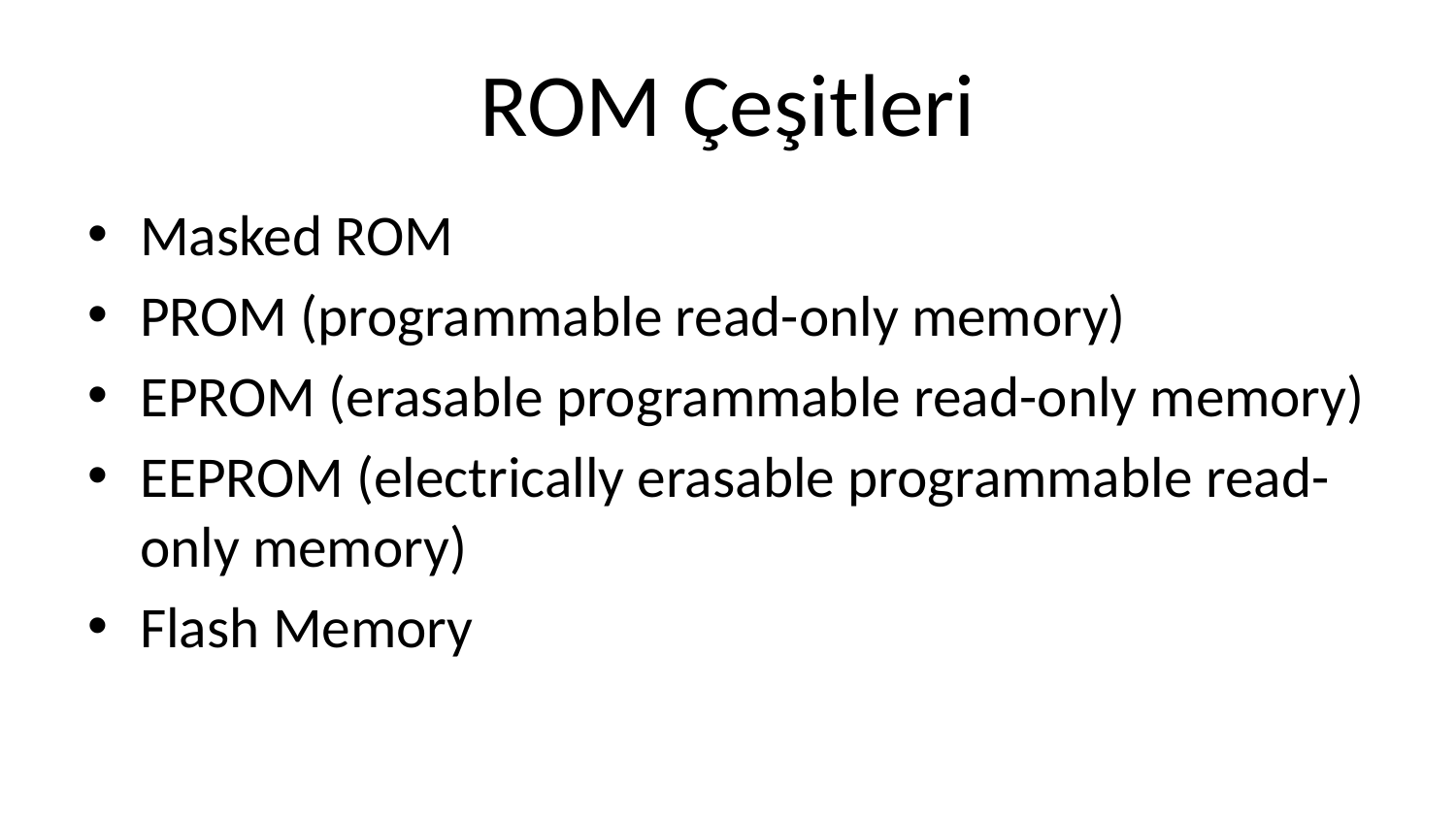

# ROM Çeşitleri
Masked ROM
PROM (programmable read-only memory)
EPROM (erasable programmable read-only memory)
EEPROM (electrically erasable programmable read-only memory)
Flash Memory